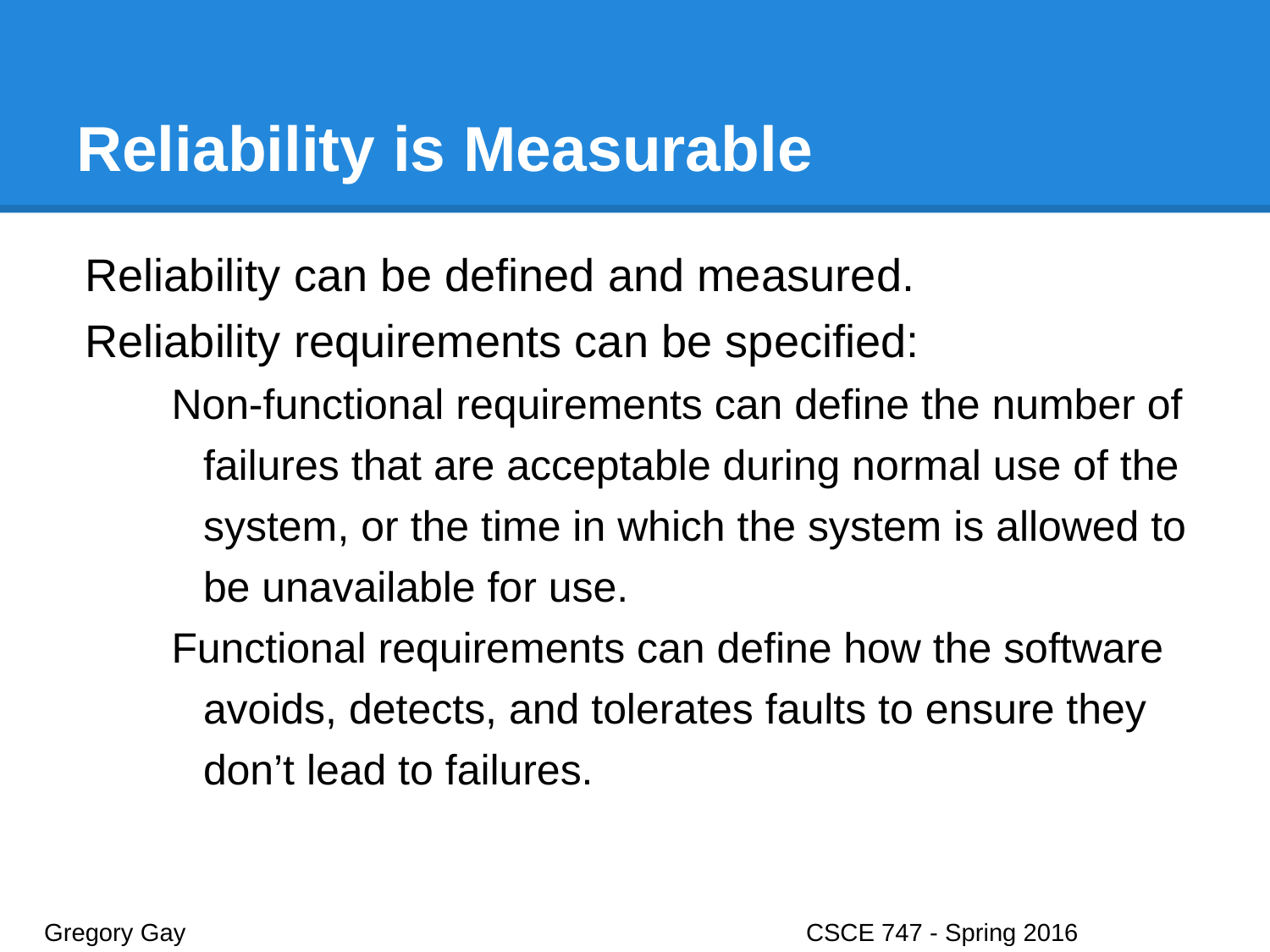

# Reliability is Measurable
Reliability can be defined and measured.
Reliability requirements can be specified:
Non-functional requirements can define the number of failures that are acceptable during normal use of the system, or the time in which the system is allowed to be unavailable for use.
Functional requirements can define how the software avoids, detects, and tolerates faults to ensure they don’t lead to failures.
Gregory Gay					CSCE 747 - Spring 2016							17